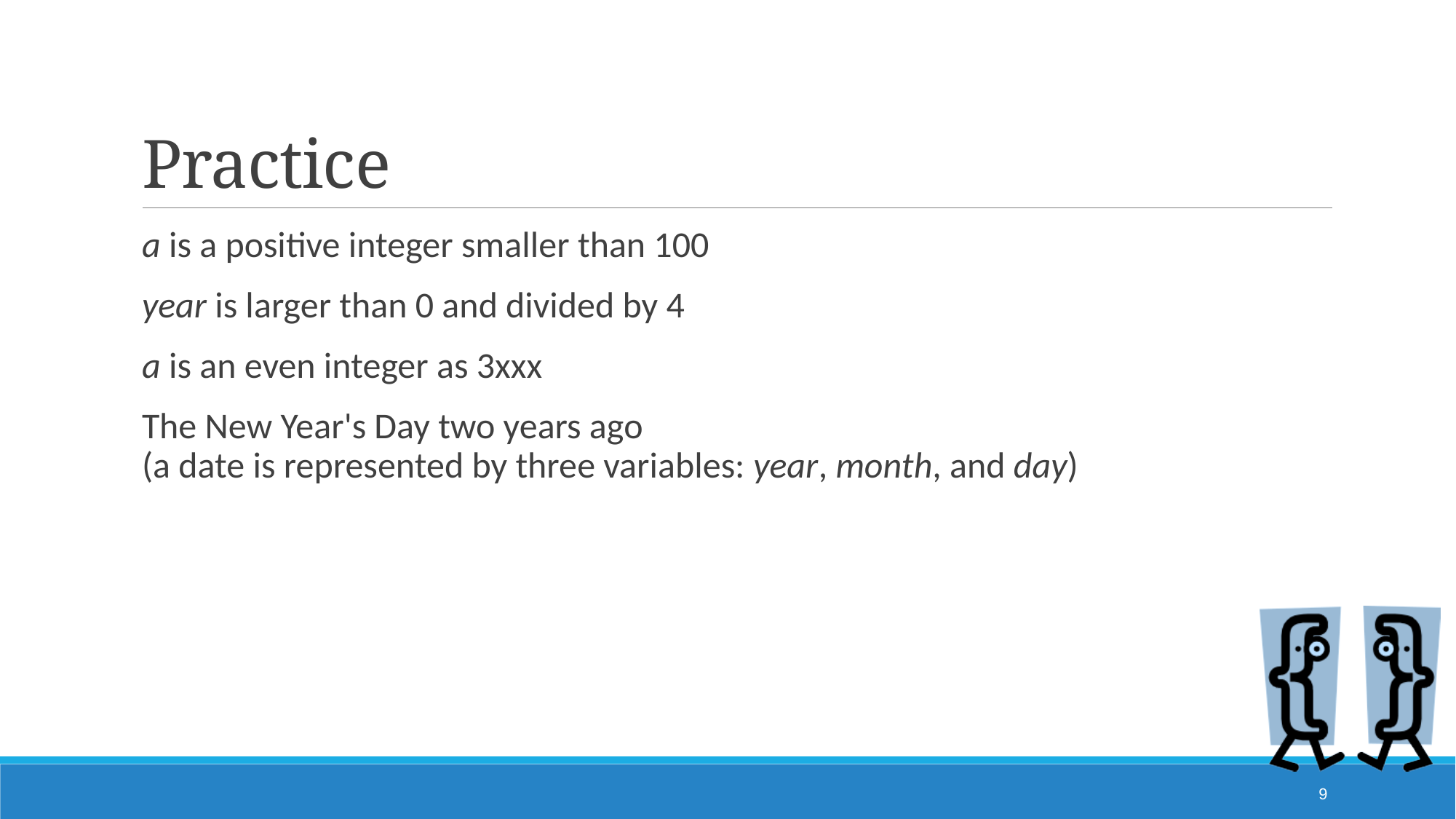

# Practice
a is a positive integer smaller than 100
year is larger than 0 and divided by 4
a is an even integer as 3xxx
The New Year's Day two years ago
(a date is represented by three variables: year, month, and day)
9